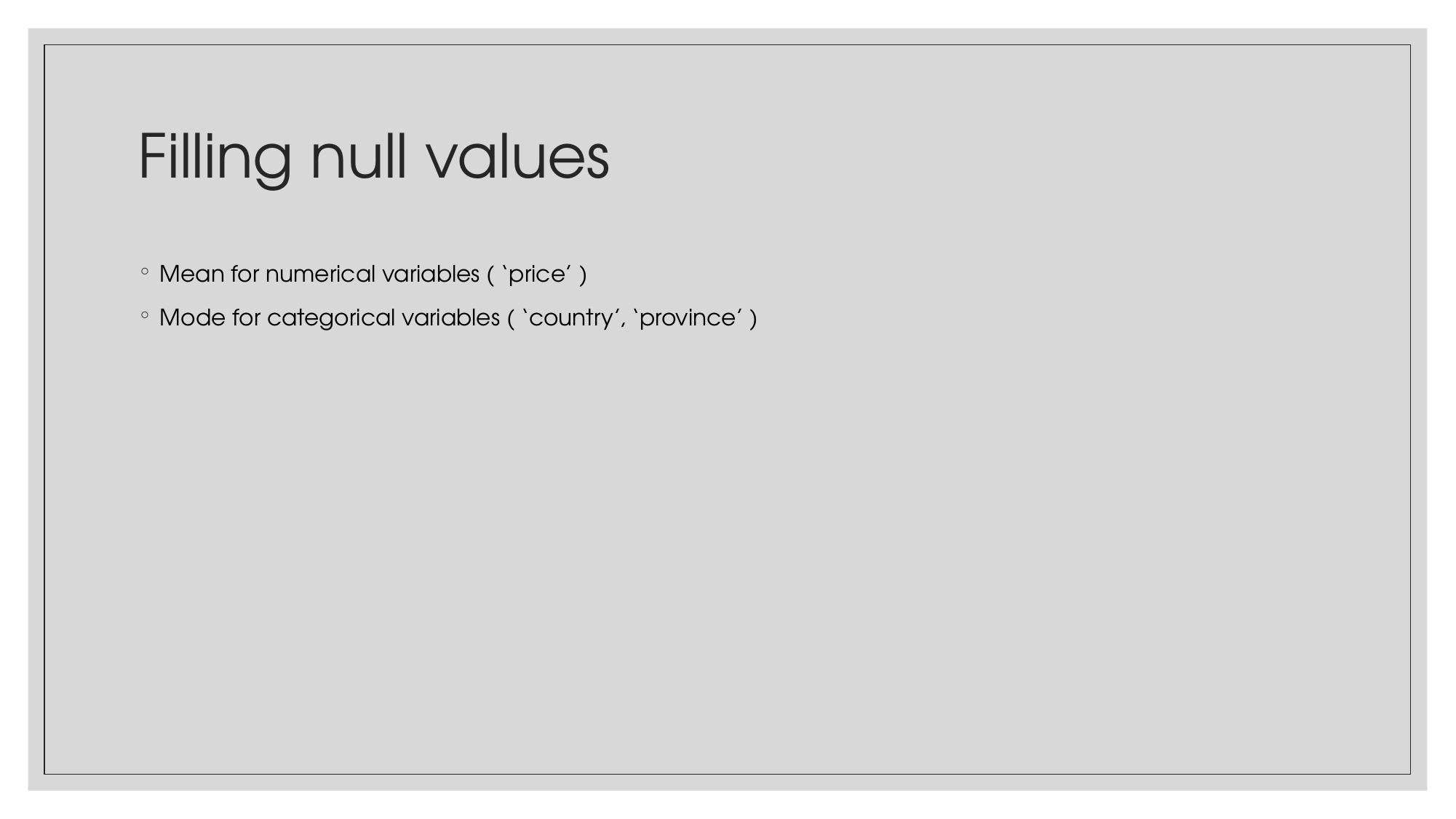

# Filling null values
Mean for numerical variables ( ‘price’ )
Mode for categorical variables ( ‘country’, ‘province’ )